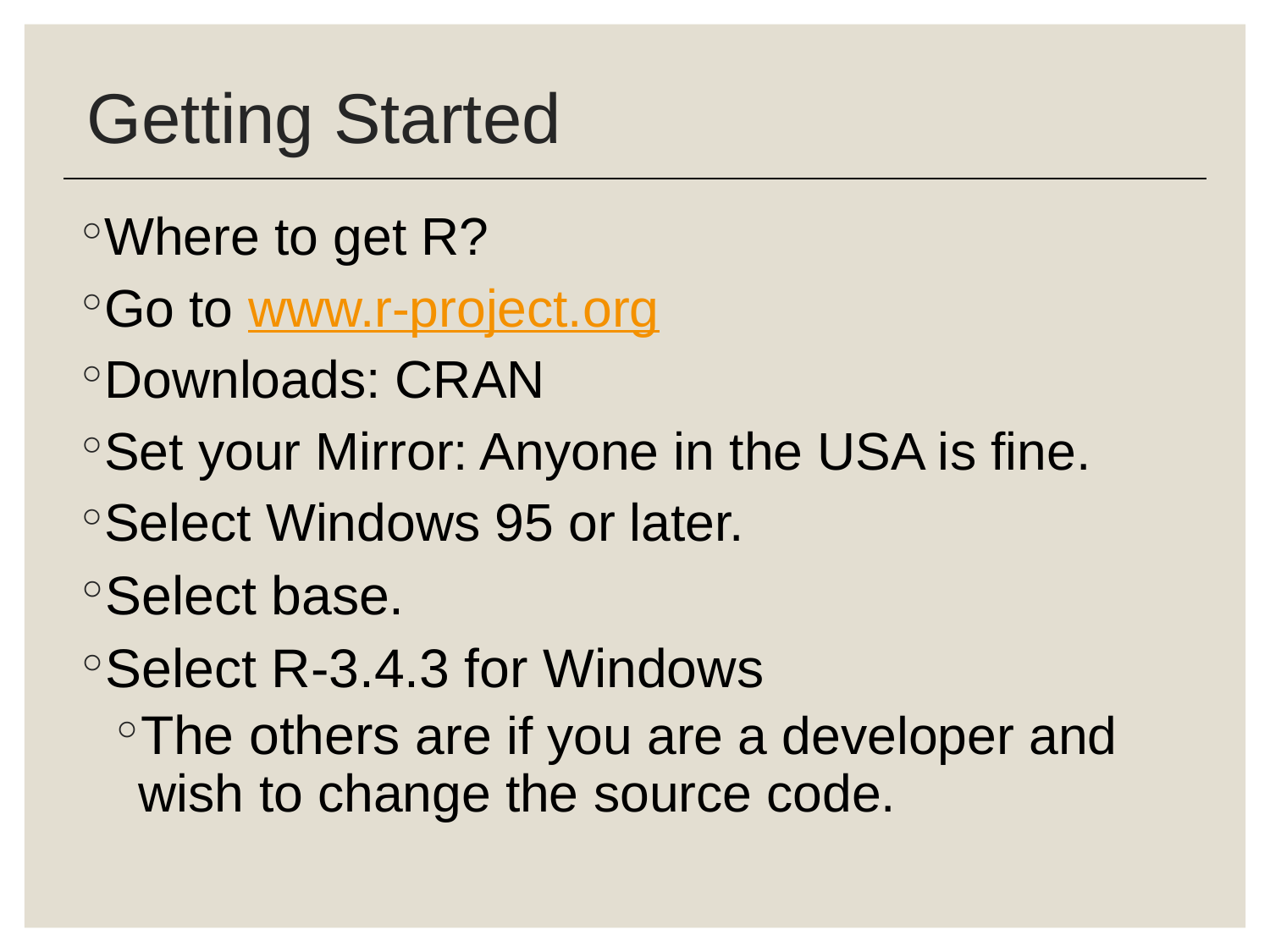

# Getting Started
Where to get R?
Go to www.r-project.org
Downloads: CRAN
Set your Mirror: Anyone in the USA is fine.
Select Windows 95 or later.
Select base.
Select R-3.4.3 for Windows
The others are if you are a developer and wish to change the source code.